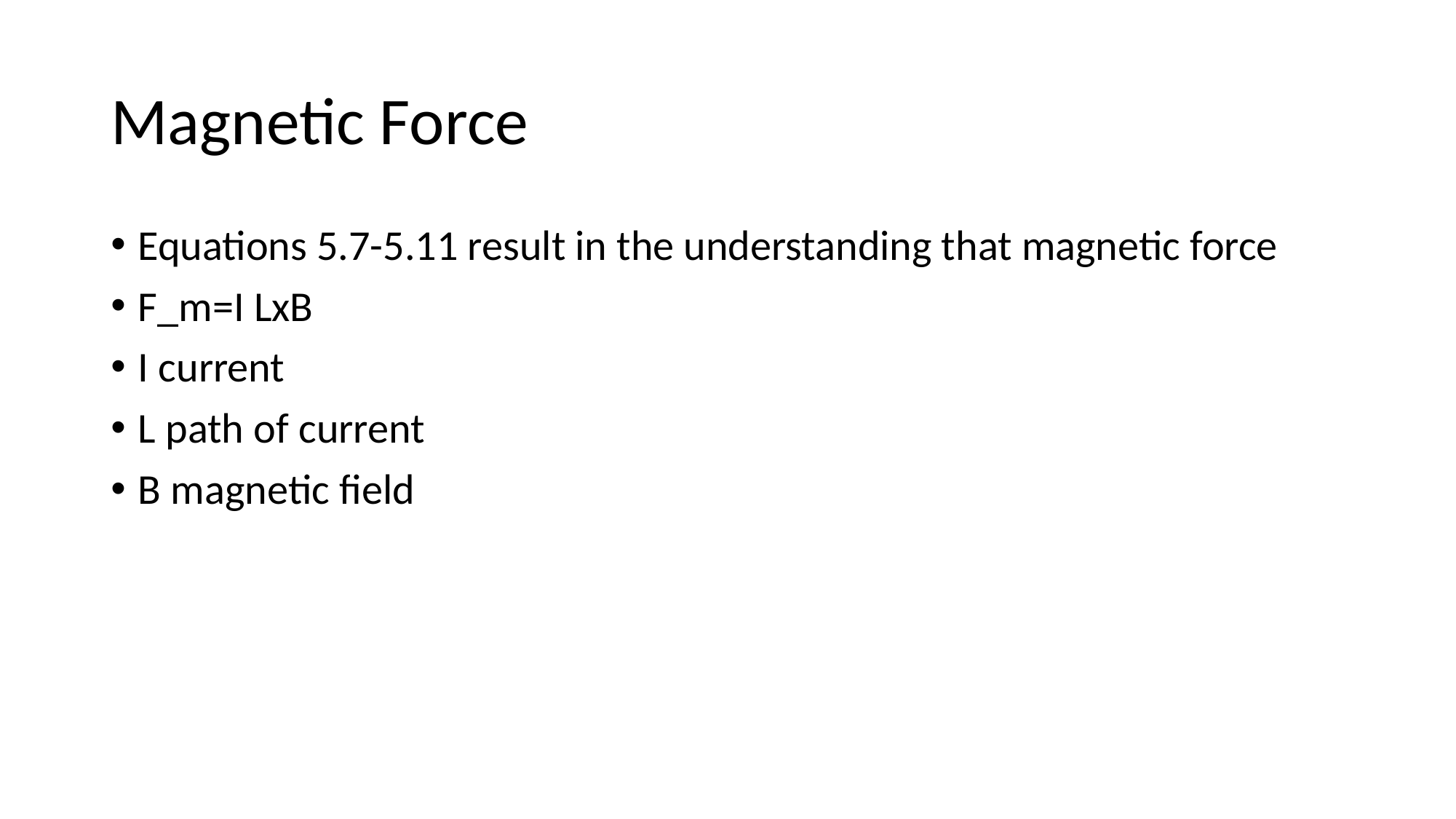

# Magnetic Force
Equations 5.7-5.11 result in the understanding that magnetic force
F_m=I LxB
I current
L path of current
B magnetic field